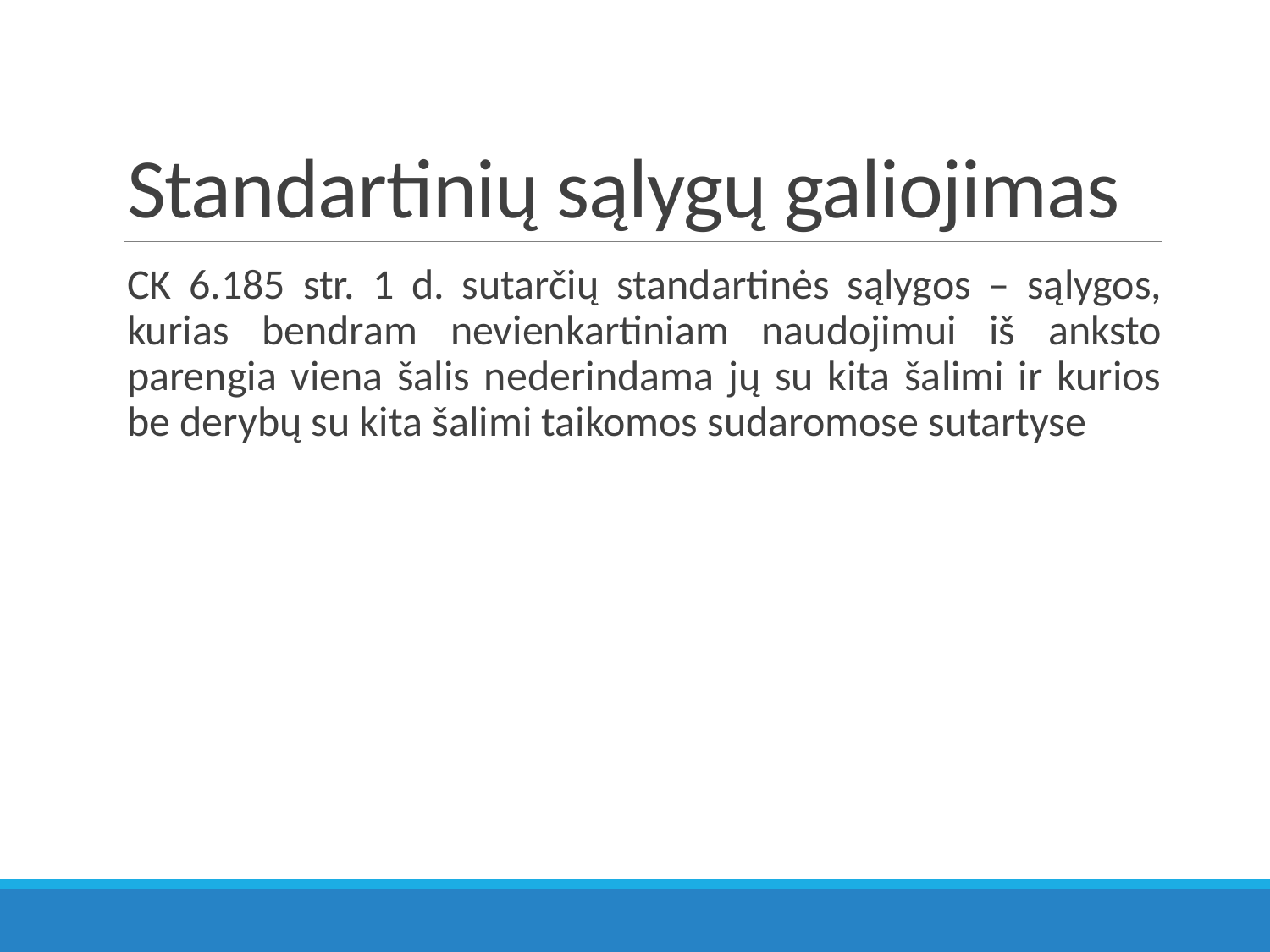

# Standartinių sąlygų galiojimas
CK 6.185 str. 1 d. sutarčių standartinės sąlygos – sąlygos, kurias bendram nevienkartiniam naudojimui iš anksto parengia viena šalis nederindama jų su kita šalimi ir kurios be derybų su kita šalimi taikomos sudaromose sutartyse